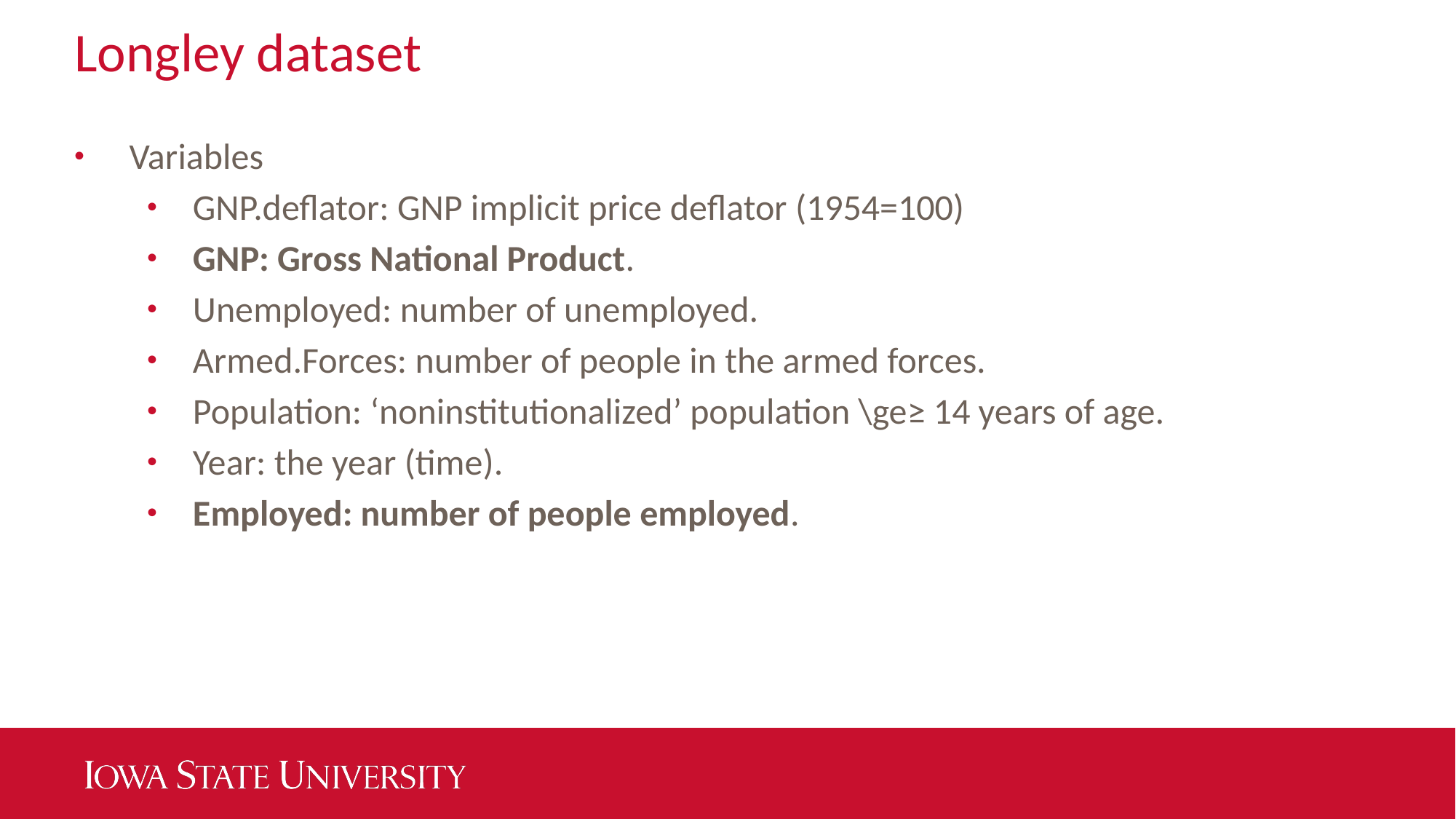

# Longley dataset
Variables
GNP.deflator: GNP implicit price deflator (1954=100)
GNP: Gross National Product.
Unemployed: number of unemployed.
Armed.Forces: number of people in the armed forces.
Population: ‘noninstitutionalized’ population \ge≥ 14 years of age.
Year: the year (time).
Employed: number of people employed.